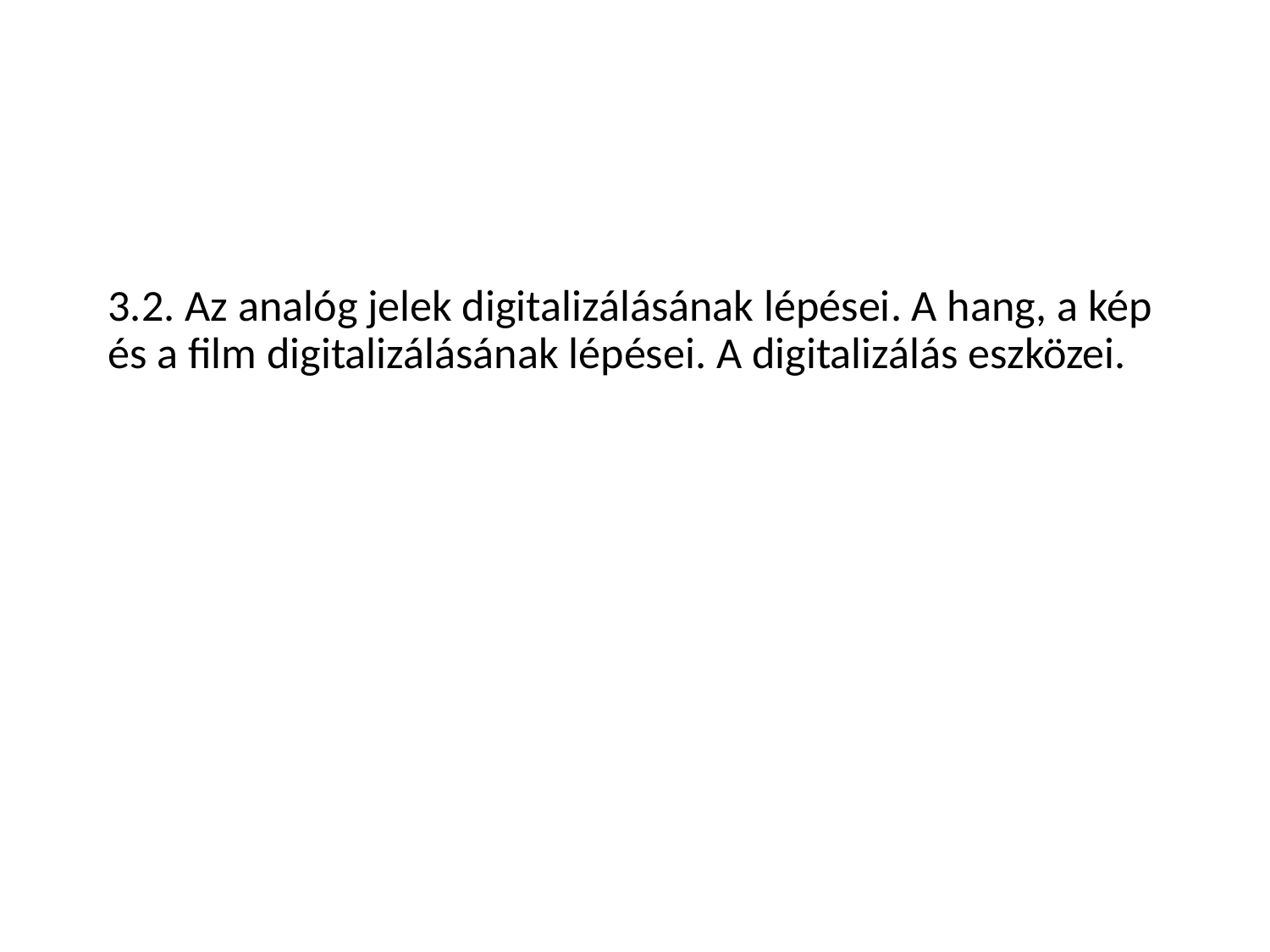

# 3.2. Az analóg jelek digitalizálásának lépései. A hang, a kép és a film digitalizálásának lépései. A digitalizálás eszközei.